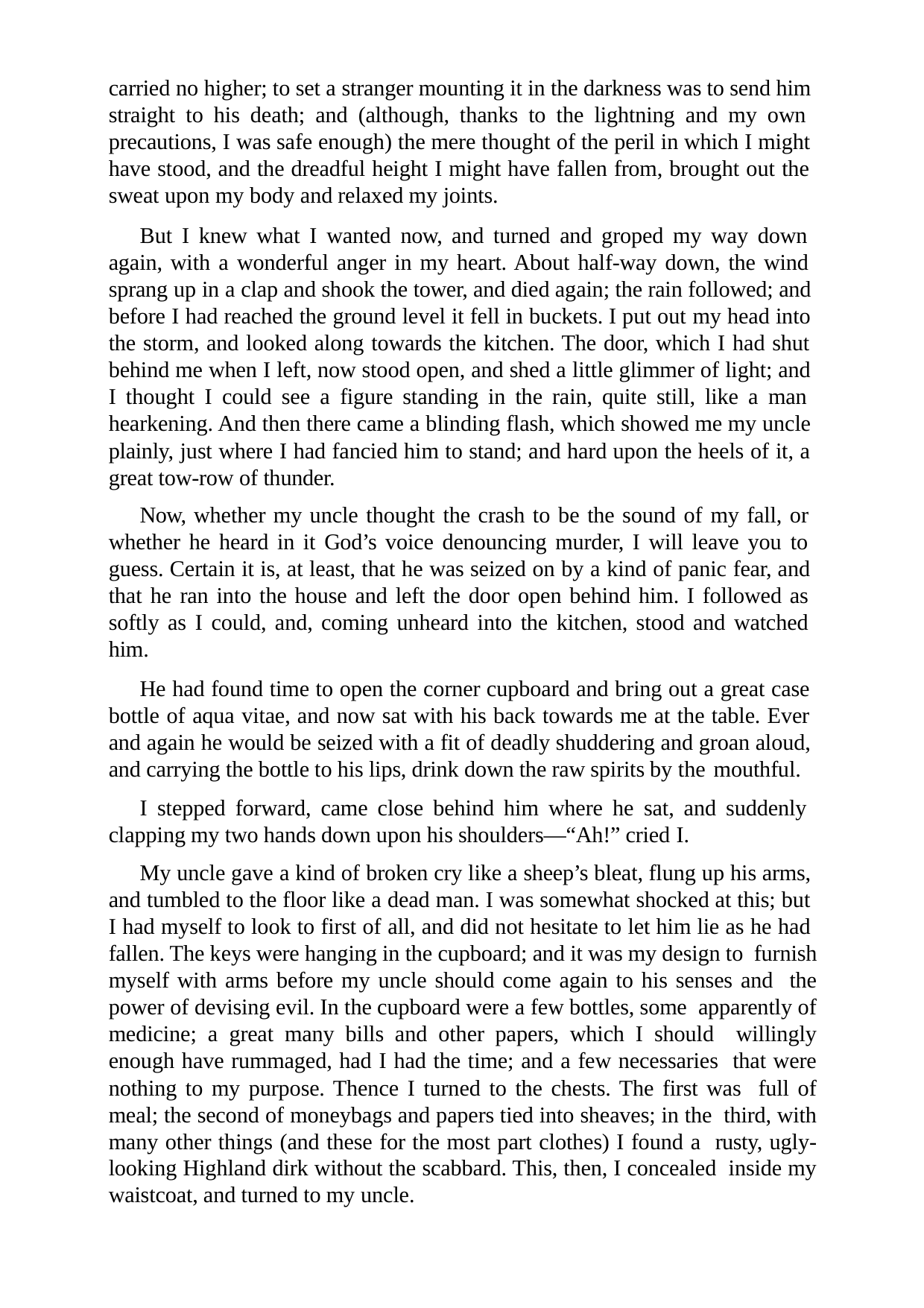

carried no higher; to set a stranger mounting it in the darkness was to send him  straight to his death; and (although, thanks to the lightning and my own  precautions, I was safe enough) the mere thought of the peril in which I might  have stood, and the dreadful height I might have fallen from, brought out the  sweat upon my body and relaxed my joints.
But I knew what I wanted now, and turned and groped my way down  again, with a wonderful anger in my heart. About half-way down, the wind  sprang up in a clap and shook the tower, and died again; the rain followed; and  before I had reached the ground level it fell in buckets. I put out my head into  the storm, and looked along towards the kitchen. The door, which I had shut  behind me when I left, now stood open, and shed a little glimmer of light; and  I thought I could see a figure standing in the rain, quite still, like a man  hearkening. And then there came a blinding flash, which showed me my uncle  plainly, just where I had fancied him to stand; and hard upon the heels of it, a  great tow-row of thunder.
Now, whether my uncle thought the crash to be the sound of my fall, or  whether he heard in it God’s voice denouncing murder, I will leave you to  guess. Certain it is, at least, that he was seized on by a kind of panic fear, and  that he ran into the house and left the door open behind him. I followed as  softly as I could, and, coming unheard into the kitchen, stood and watched  him.
He had found time to open the corner cupboard and bring out a great case  bottle of aqua vitae, and now sat with his back towards me at the table. Ever  and again he would be seized with a fit of deadly shuddering and groan aloud,  and carrying the bottle to his lips, drink down the raw spirits by the mouthful.
I stepped forward, came close behind him where he sat, and suddenly  clapping my two hands down upon his shoulders—“Ah!” cried I.
My uncle gave a kind of broken cry like a sheep’s bleat, flung up his arms,  and tumbled to the floor like a dead man. I was somewhat shocked at this; but  I had myself to look to first of all, and did not hesitate to let him lie as he had  fallen. The keys were hanging in the cupboard; and it was my design to  furnish myself with arms before my uncle should come again to his senses and  the power of devising evil. In the cupboard were a few bottles, some  apparently of medicine; a great many bills and other papers, which I should  willingly enough have rummaged, had I had the time; and a few necessaries  that were nothing to my purpose. Thence I turned to the chests. The first was  full of meal; the second of moneybags and papers tied into sheaves; in the  third, with many other things (and these for the most part clothes) I found a  rusty, ugly-looking Highland dirk without the scabbard. This, then, I concealed  inside my waistcoat, and turned to my uncle.